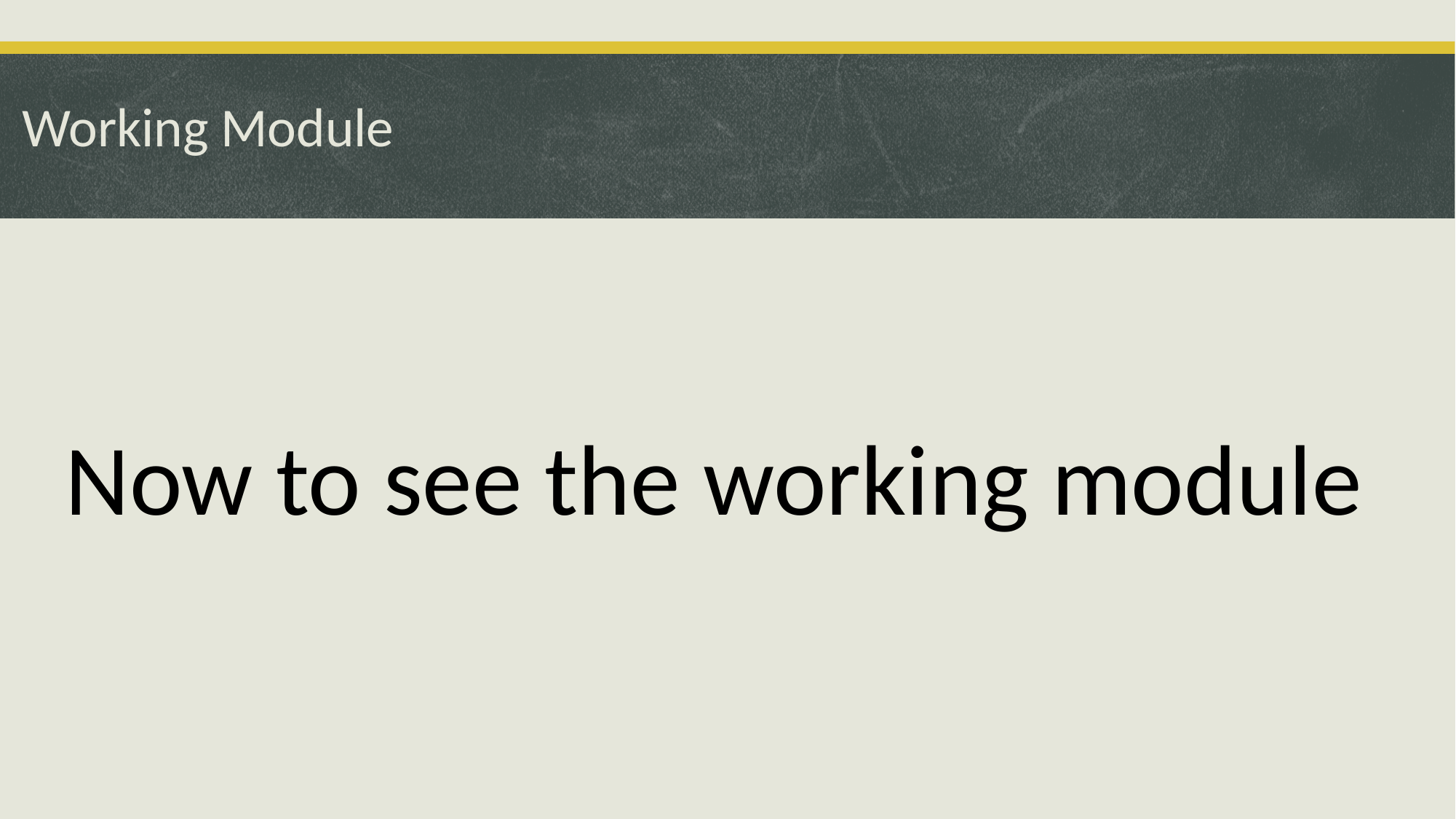

# Working Module
Now to see the working module